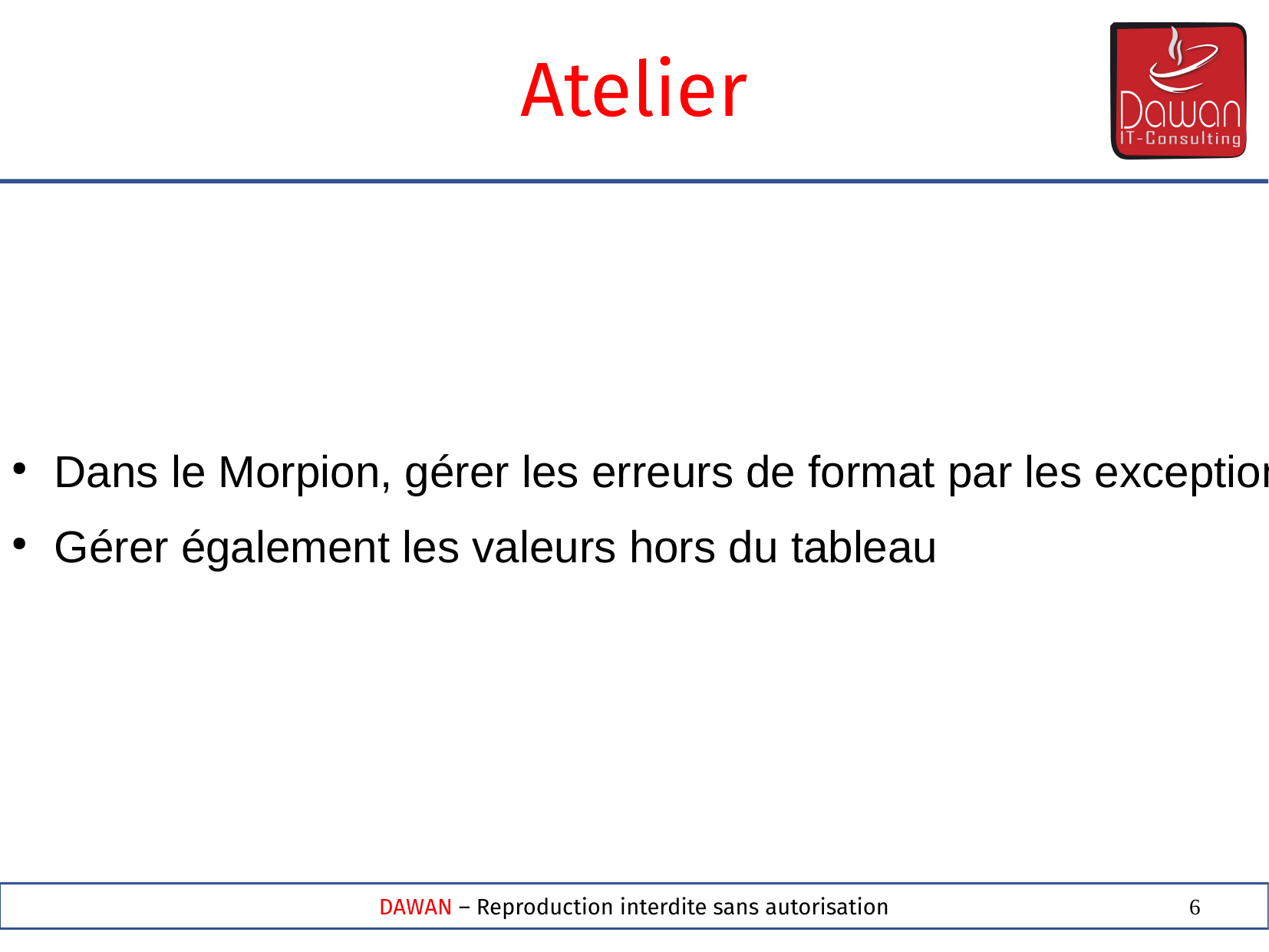

Atelier
Dans le Morpion, gérer les erreurs de format par les exceptions
Gérer également les valeurs hors du tableau
6